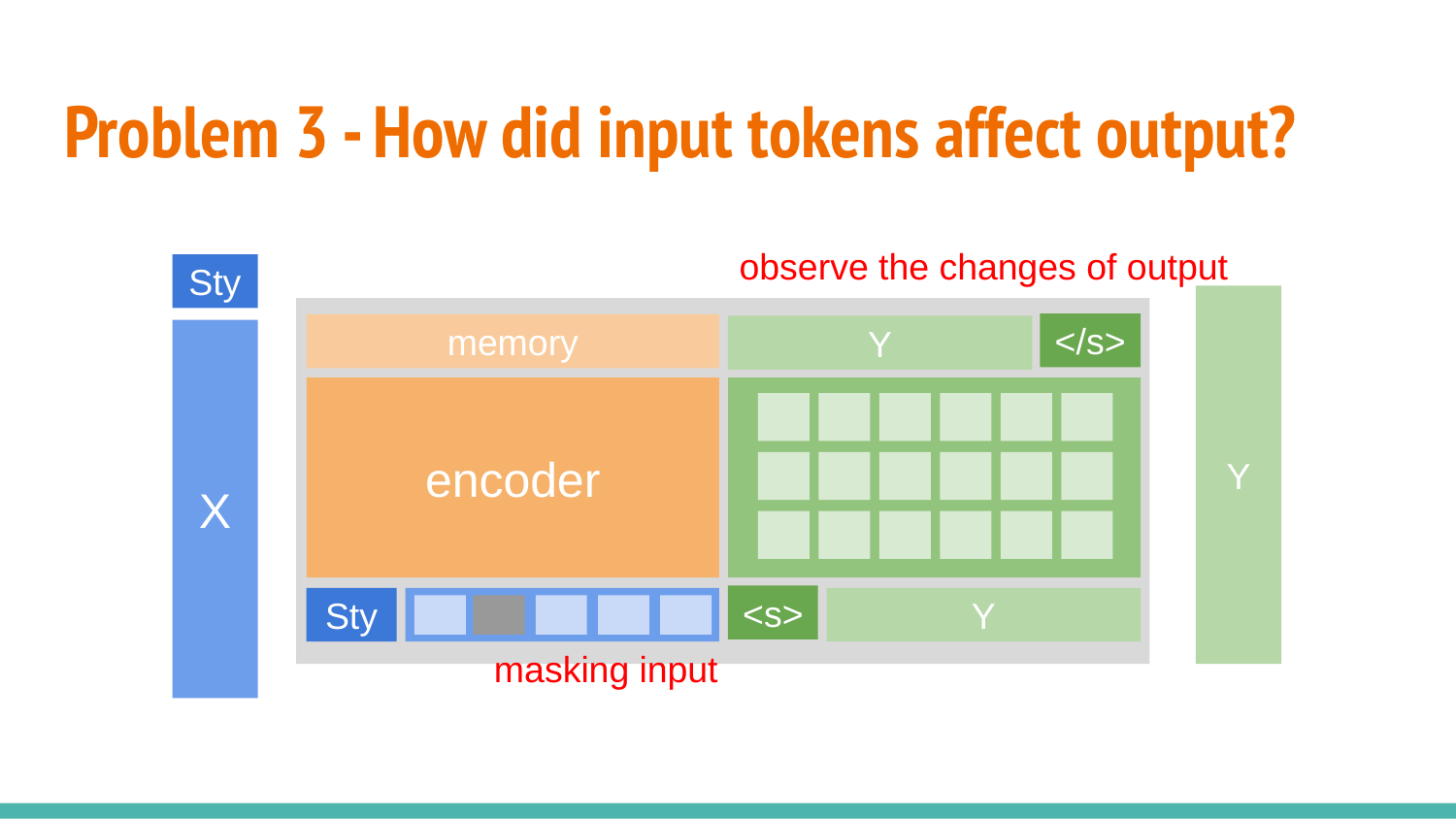

# Problem 3 - How did input tokens affect output?
observe the changes of output
Sty
Y

</s>
memory
Y
X
encoder

<s>
Sty

Y

masking input